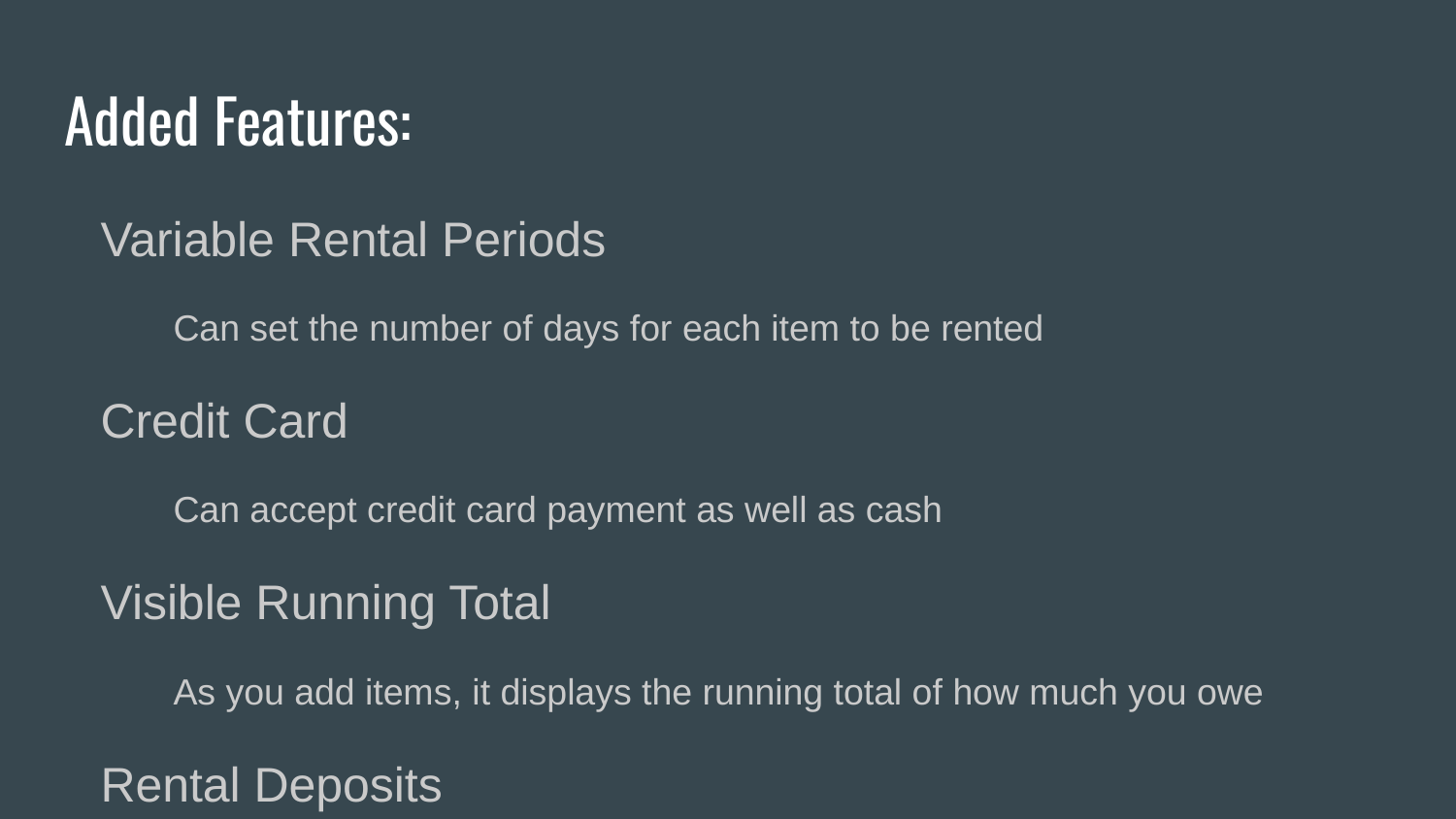

# Added Features:
Variable Rental Periods
Can set the number of days for each item to be rented
Credit Card
Can accept credit card payment as well as cash
Visible Running Total
As you add items, it displays the running total of how much you owe
Rental Deposits
Rentals now require an additional upfront deposit per item
Modified Rental Fee Rules
Returning rentals late now costs an extra fee